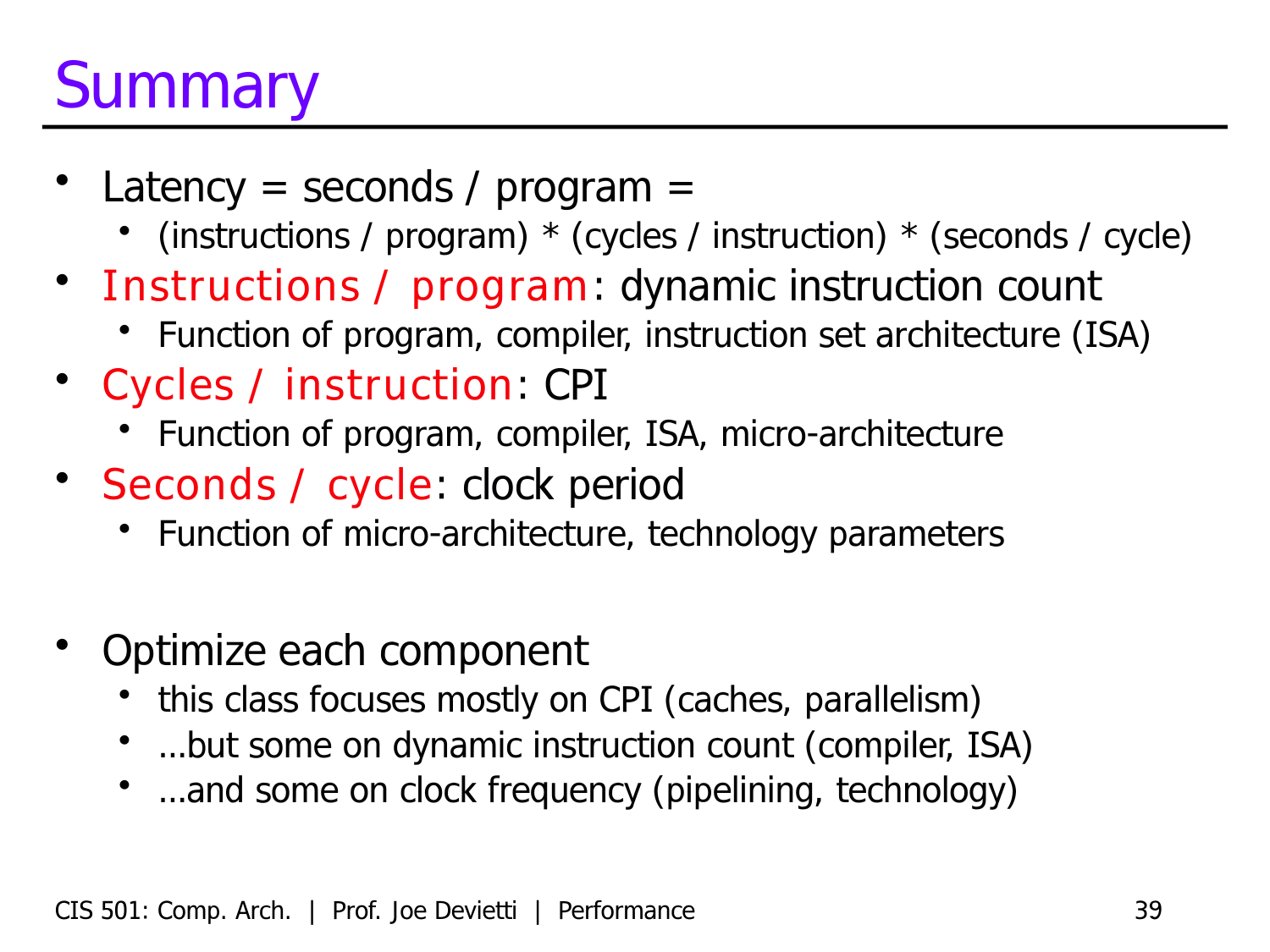

# Summary
Latency = seconds / program =
(instructions / program) * (cycles / instruction) * (seconds / cycle)
Instructions / program: dynamic instruction count
Function of program, compiler, instruction set architecture (ISA)
Cycles / instruction: CPI
Function of program, compiler, ISA, micro-architecture
Seconds / cycle: clock period
Function of micro-architecture, technology parameters

Optimize each component
this class focuses mostly on CPI (caches, parallelism)
…but some on dynamic instruction count (compiler, ISA)
…and some on clock frequency (pipelining, technology)
CIS 501: Comp. Arch.  |  Prof. Joe Devietti  |  Performance
39